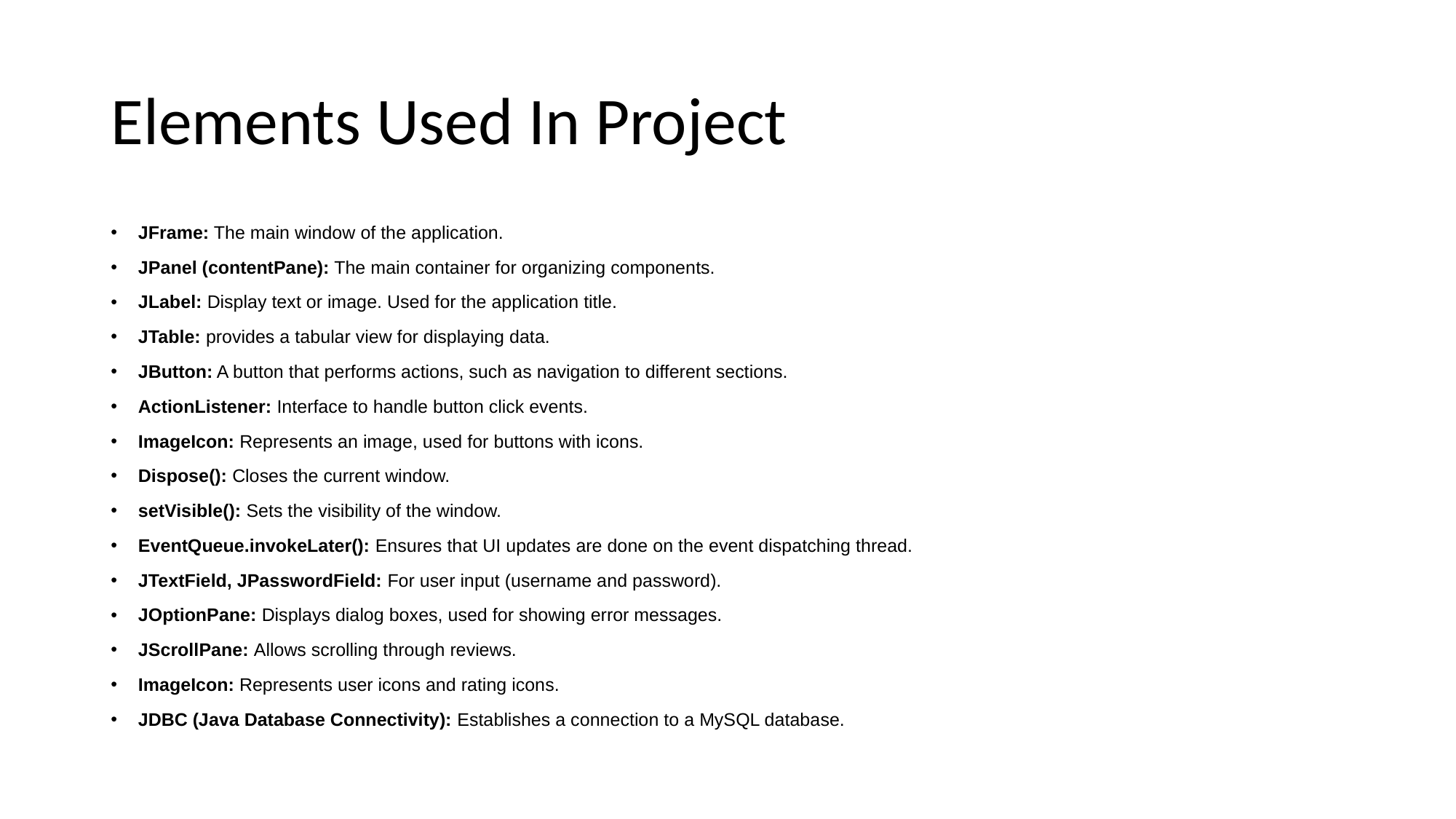

# Elements Used In Project
JFrame: The main window of the application.
JPanel (contentPane): The main container for organizing components.
JLabel: Display text or image. Used for the application title.
JTable: provides a tabular view for displaying data.
JButton: A button that performs actions, such as navigation to different sections.
ActionListener: Interface to handle button click events.
ImageIcon: Represents an image, used for buttons with icons.
Dispose(): Closes the current window.
setVisible(): Sets the visibility of the window.
EventQueue.invokeLater(): Ensures that UI updates are done on the event dispatching thread.
JTextField, JPasswordField: For user input (username and password).
JOptionPane: Displays dialog boxes, used for showing error messages.
JScrollPane: Allows scrolling through reviews.
ImageIcon: Represents user icons and rating icons.
JDBC (Java Database Connectivity): Establishes a connection to a MySQL database.